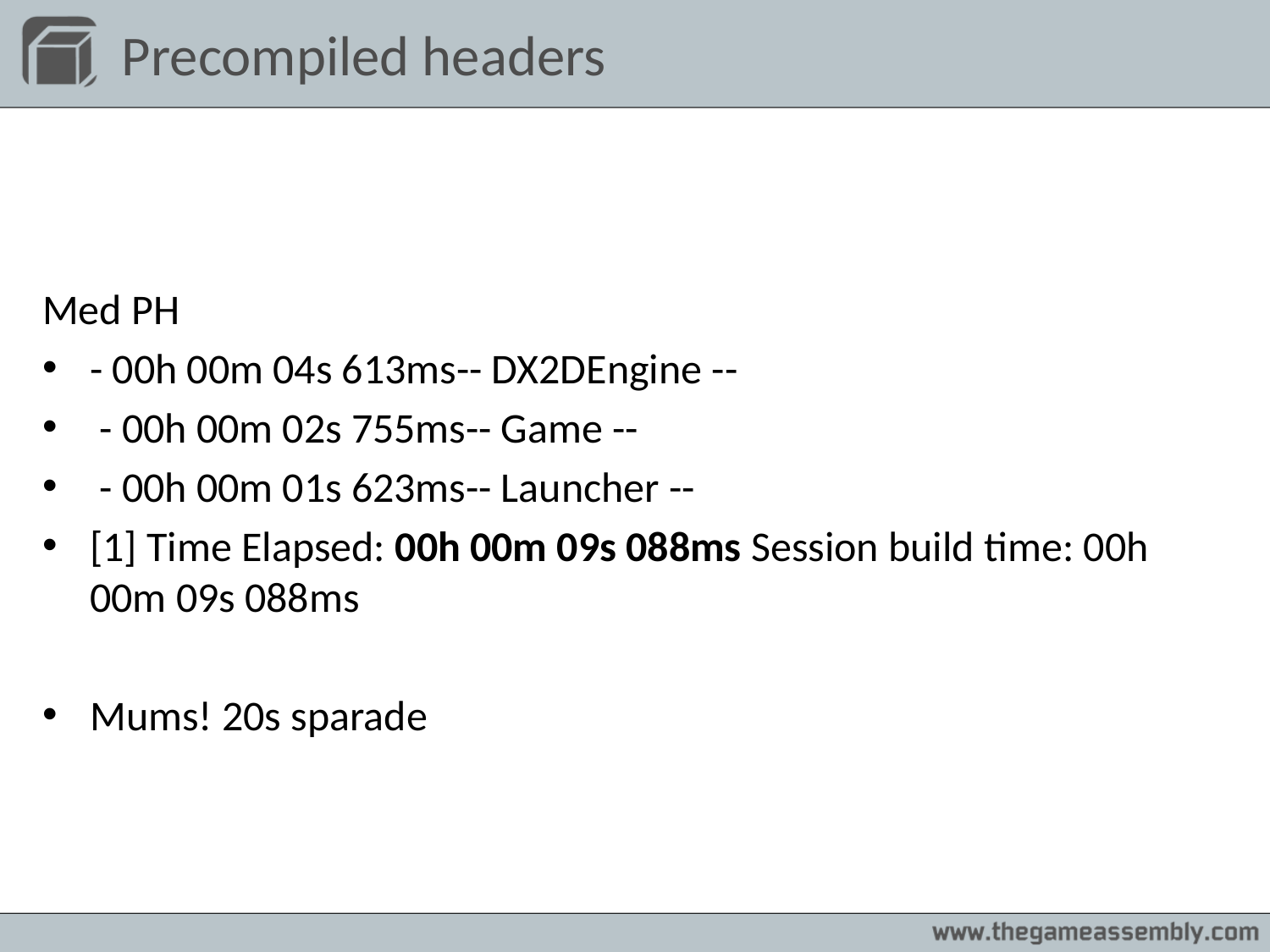

Precompiled headers
Med PH
- 00h 00m 04s 613ms-- DX2DEngine --
 - 00h 00m 02s 755ms-- Game --
 - 00h 00m 01s 623ms-- Launcher --
[1] Time Elapsed: 00h 00m 09s 088ms Session build time: 00h 00m 09s 088ms

Mums! 20s sparade